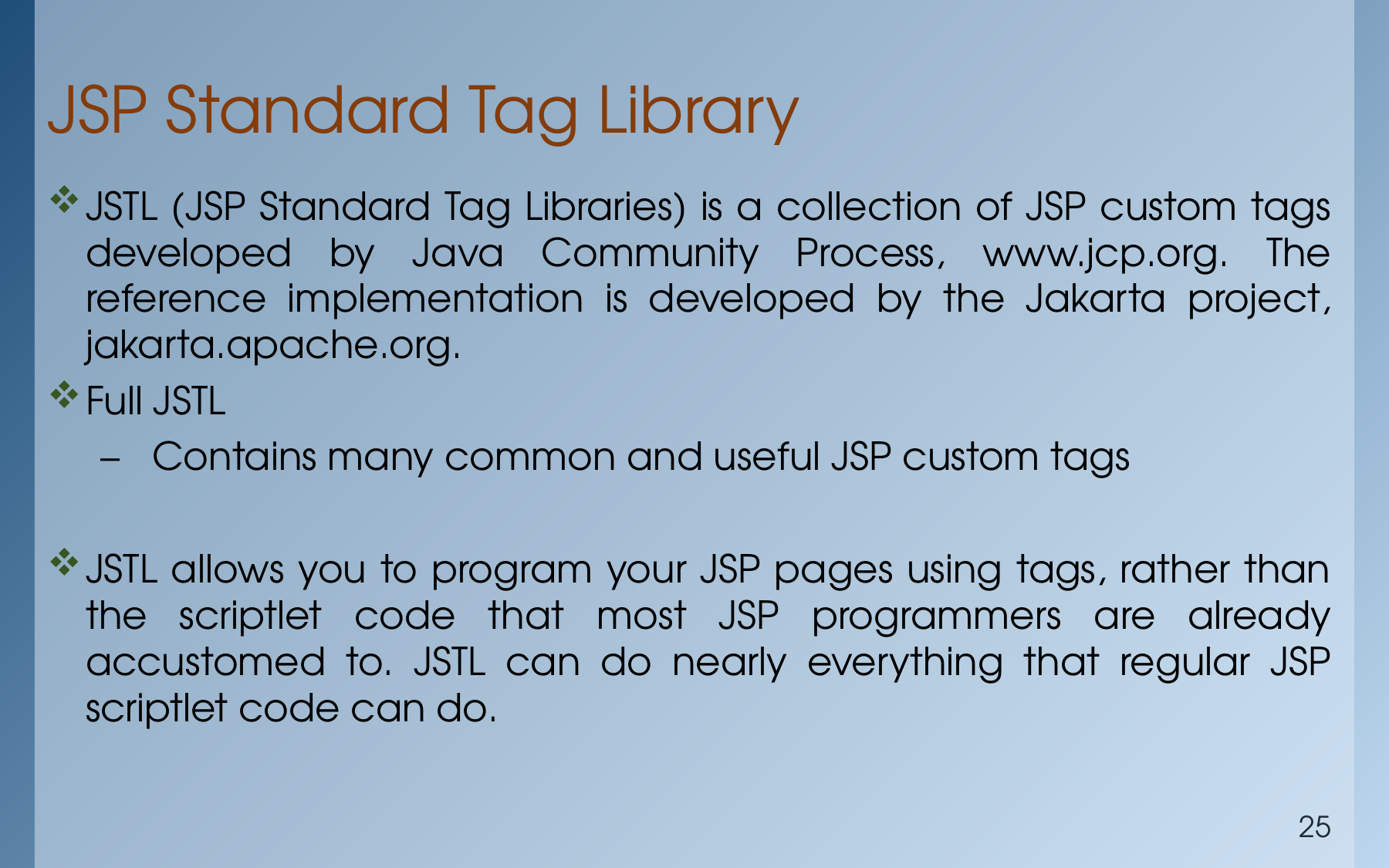

# JSP Standard Tag Library
JSTL (JSP Standard Tag Libraries) is a collection of JSP custom tags developed by Java Community Process, www.jcp.org. The reference implementation is developed by the Jakarta project, jakarta.apache.org.
Full JSTL
–   Contains many common and useful JSP custom tags

JSTL allows you to program your JSP pages using tags, rather than the scriptlet code that most JSP programmers are already accustomed to. JSTL can do nearly everything that regular JSP scriptlet code can do.

25